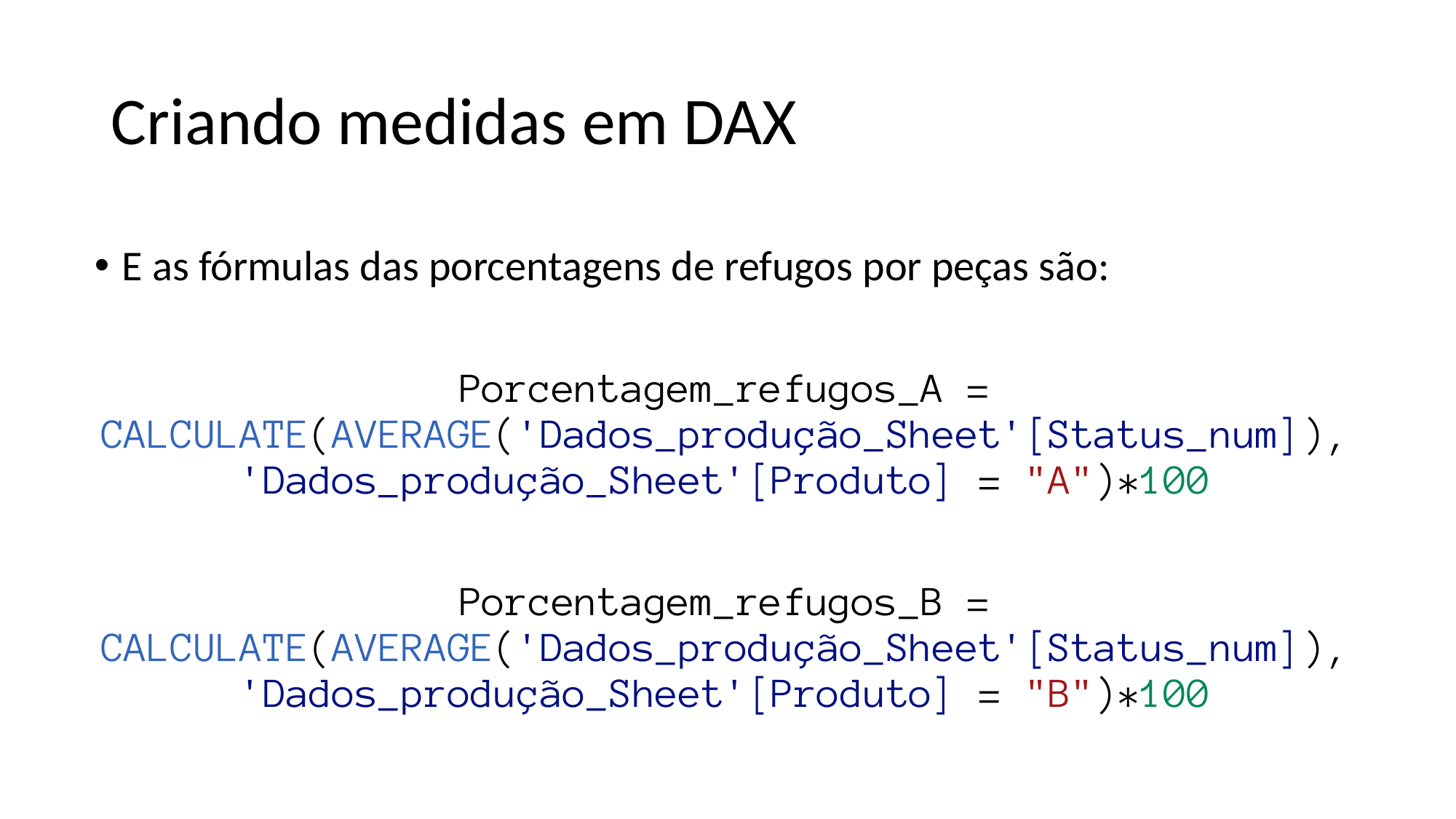

# Criando medidas em DAX
E as fórmulas das porcentagens de refugos por peças são:

Porcentagem_refugos_A = CALCULATE(AVERAGE('Dados_produção_Sheet'[Status_num]), 'Dados_produção_Sheet'[Produto] = "A")*100

Porcentagem_refugos_B = CALCULATE(AVERAGE('Dados_produção_Sheet'[Status_num]), 'Dados_produção_Sheet'[Produto] = "B")*100